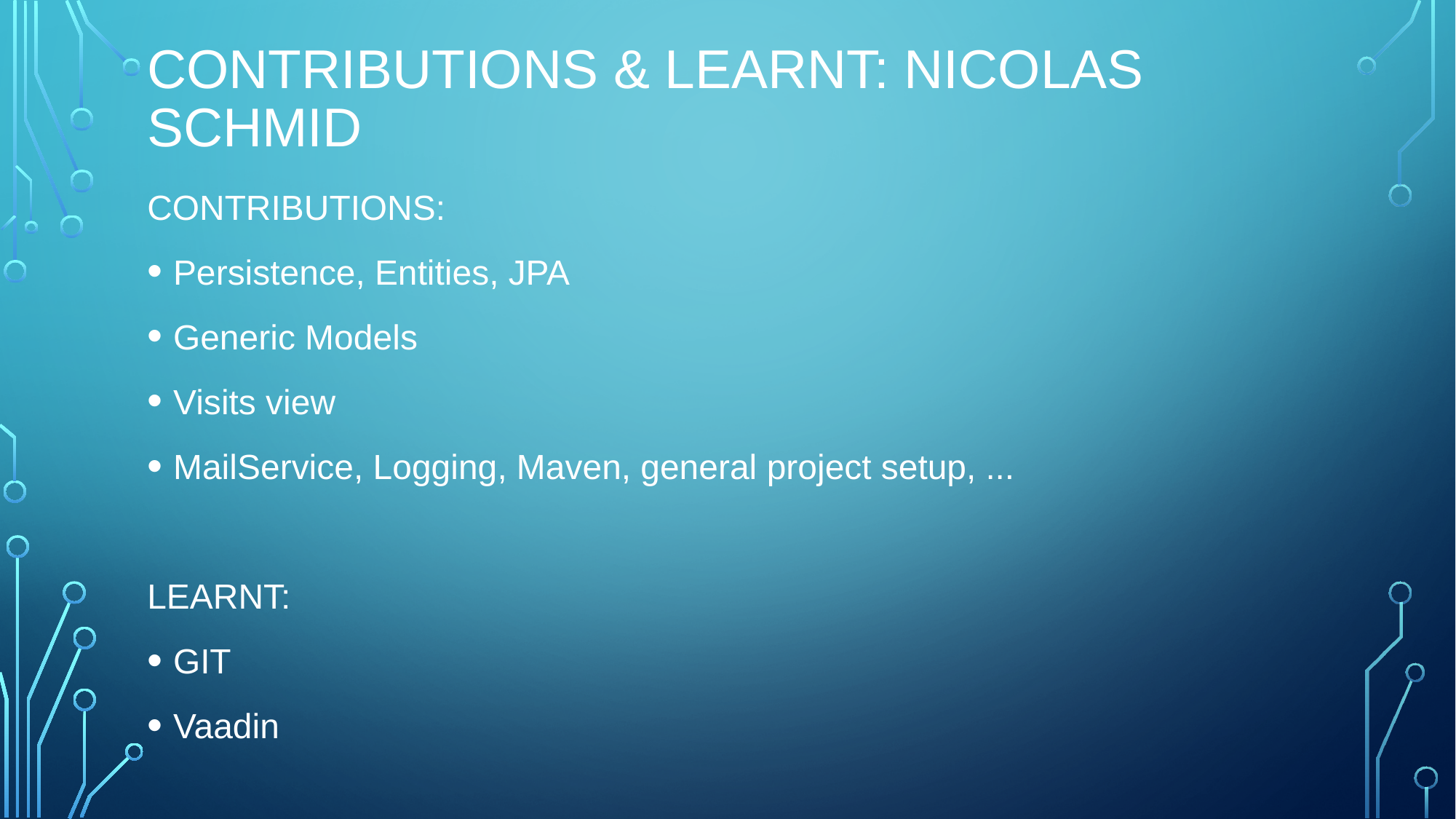

# Contributions & Learnt: Nicolas Schmid
CONTRIBUTIONS:
Persistence, Entities, JPA
Generic Models
Visits view
MailService, Logging, Maven, general project setup, ...

LEARNT:
GIT
Vaadin